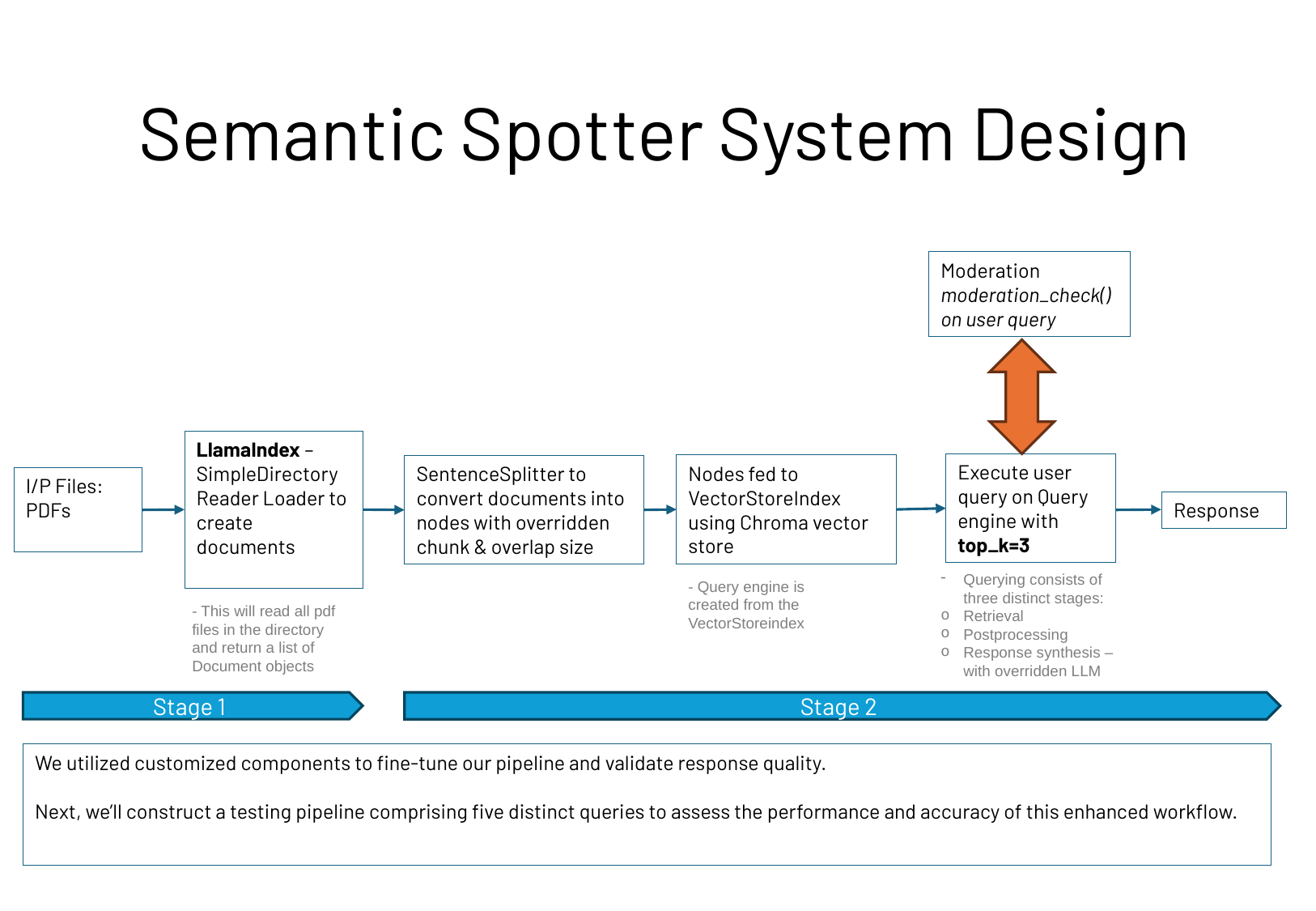

# Semantic Spotter System Design
Moderation
moderation_check() on user query

LlamaIndex – SimpleDirectoryReader Loader to create documents

Execute user query on Query engine with top_k=3
Nodes fed to VectorStoreIndex using Chroma vector store
SentenceSplitter to convert documents into nodes with overridden chunk & overlap size
I/P Files: PDFs

Response
Querying consists of three distinct stages:
Retrieval
Postprocessing
Response synthesis – with overridden LLM
- Query engine is created from the VectorStoreindex
- This will read all pdf files in the directory and return a list of Document objects

Stage 1
Stage 2
We utilized customized components to fine-tune our pipeline and validate response quality.

Next, we’ll construct a testing pipeline comprising five distinct queries to assess the performance and accuracy of this enhanced workflow.